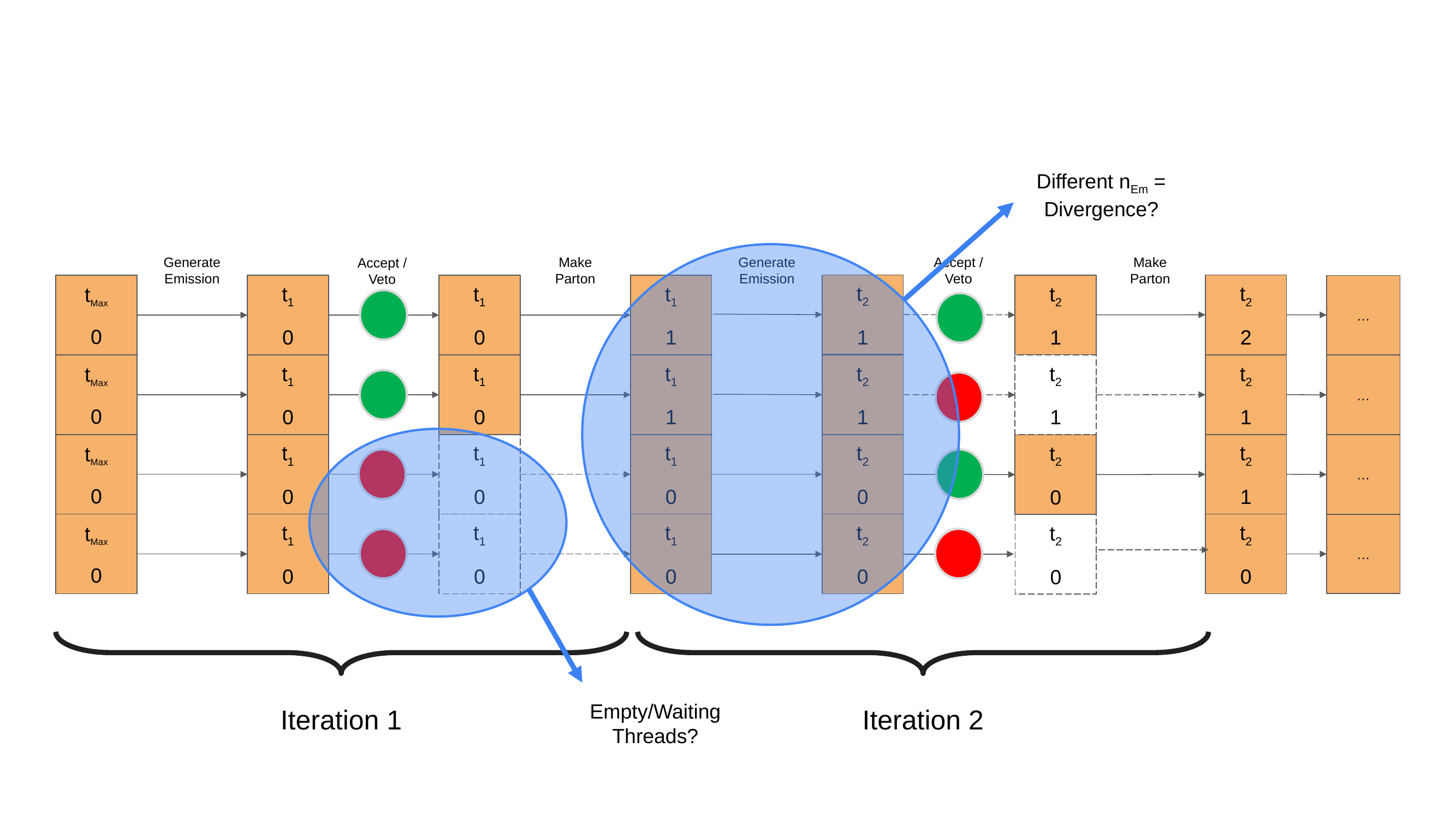

Different nEm = Divergence?
Make Parton
Make Parton
Generate Emission
Generate Emission
Accept / Veto
Accept / Veto
t2
1
t2
2
t2
1
tMax
0
t1
0
t1
0
t1
1
…

t2
1
tMax
0
t1
0
t1
0
t1
1
t2
1
t2
1
…

tMax
0
t1
0
t1
0
t1
0
t2
0
t2
1
t2
0
…

tMax
0
t1
0
t1
0
t1
0
t2
0
t2
0
t2
0
…

Empty/Waiting Threads?
Iteration 1
Iteration 2